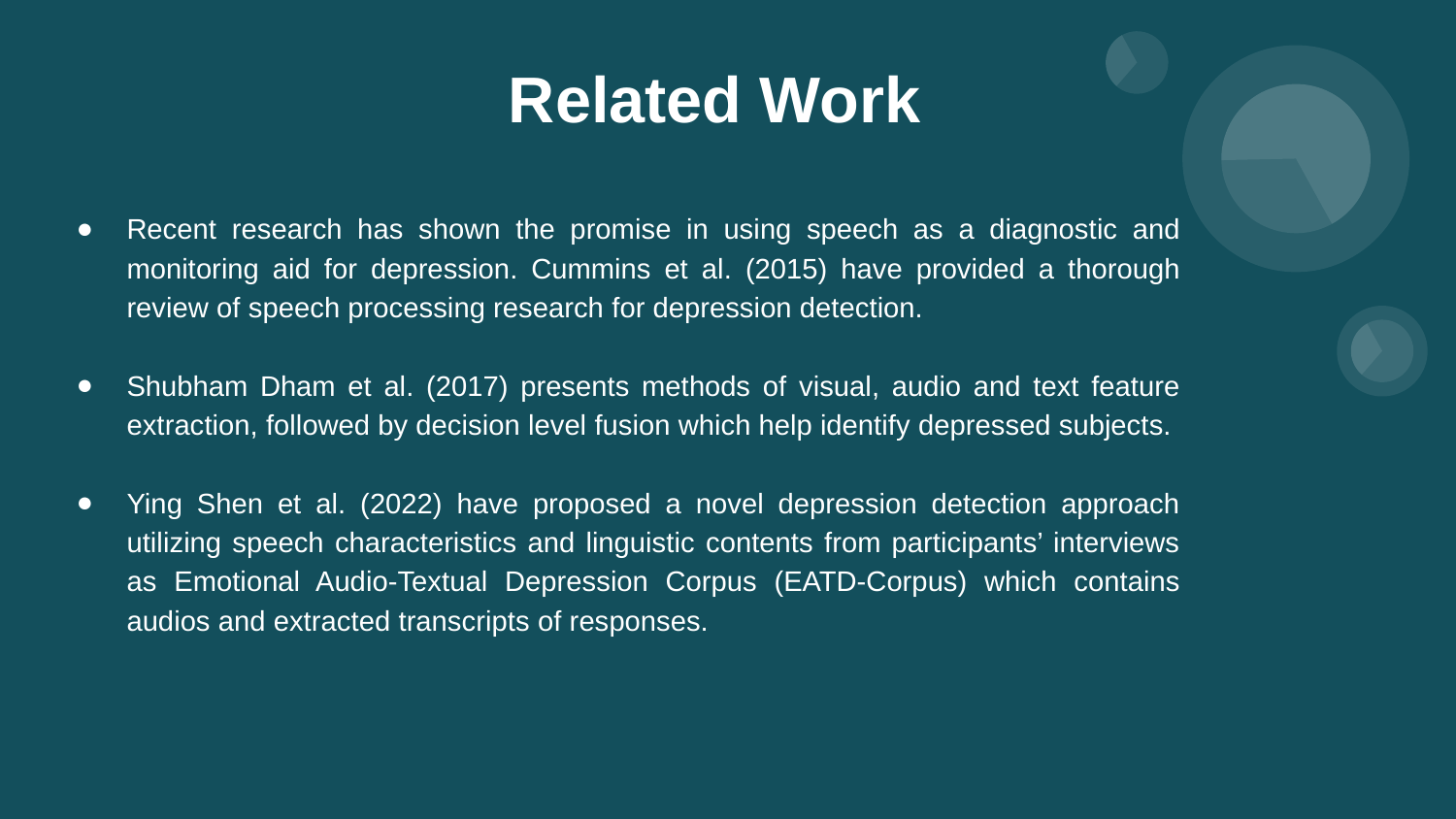

Related Work
# Recent research has shown the promise in using speech as a diagnostic and monitoring aid for depression. Cummins et al. (2015) have provided a thorough review of speech processing research for depression detection.

Shubham Dham et al. (2017) presents methods of visual, audio and text feature extraction, followed by decision level fusion which help identify depressed subjects.

Ying Shen et al. (2022) have proposed a novel depression detection approach utilizing speech characteristics and linguistic contents from participants’ interviews as Emotional Audio-Textual Depression Corpus (EATD-Corpus) which contains audios and extracted transcripts of responses.